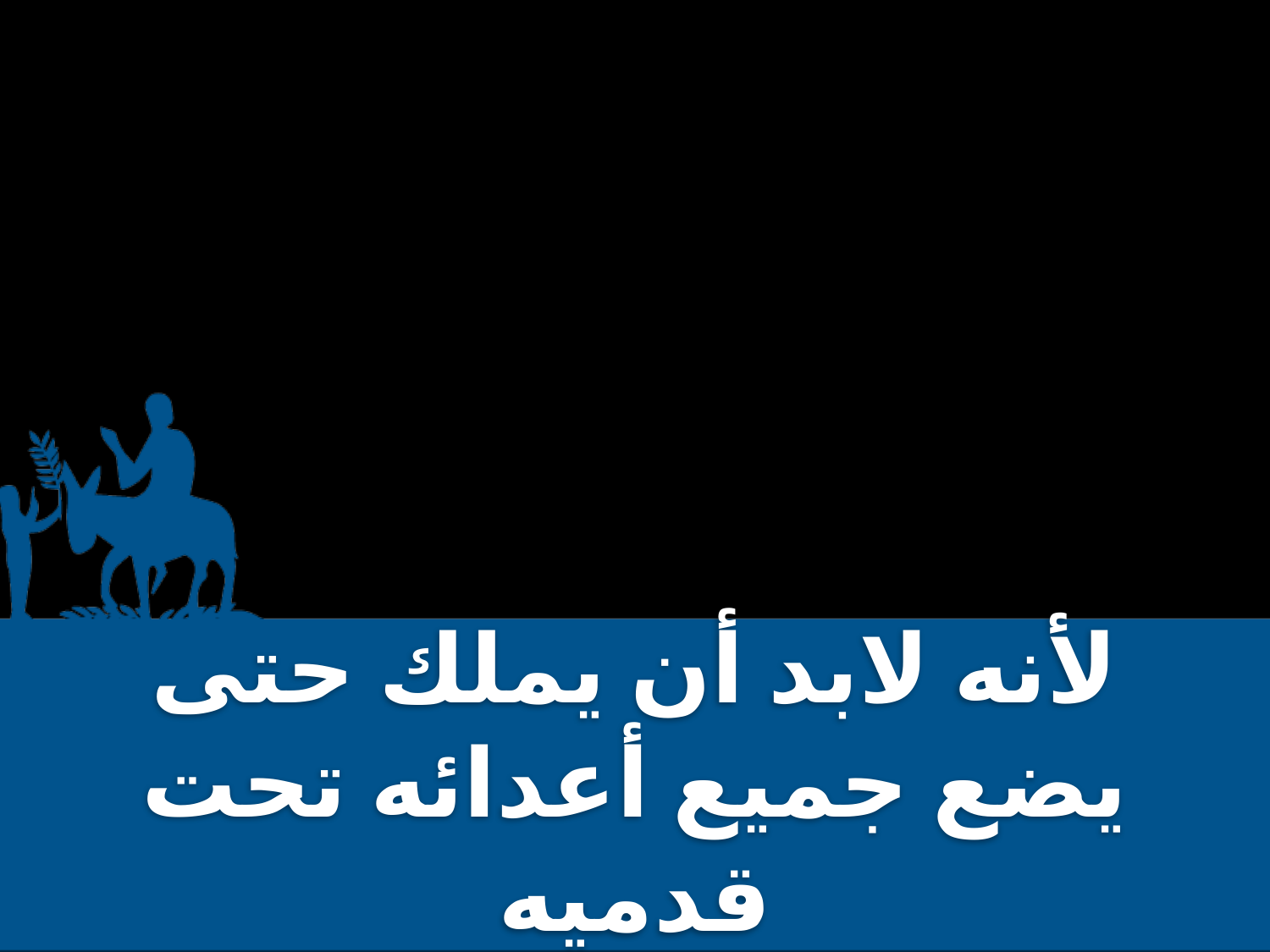

لأنه لابد أن يملك حتى يضع جميع أعدائه تحت قدميه